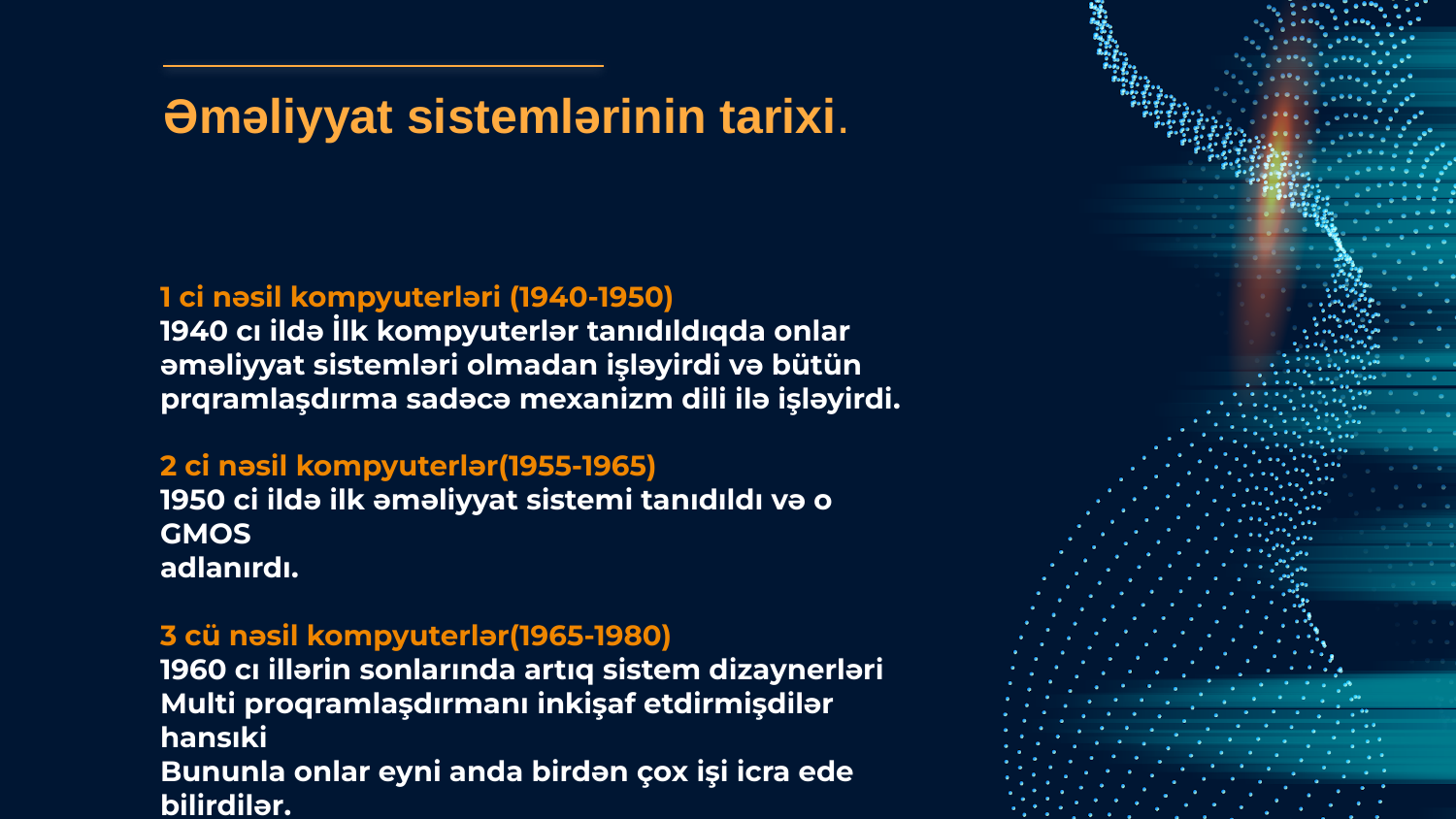

# Əməliyyat sistemlərinin tarixi.
1 ci nəsil kompyuterləri (1940-1950)
1940 cı ildə İlk kompyuterlər tanıdıldıqda onlar əməliyyat sistemləri olmadan işləyirdi və bütün prqramlaşdırma sadəcə mexanizm dili ilə işləyirdi.

2 ci nəsil kompyuterlər(1955-1965)
1950 ci ildə ilk əməliyyat sistemi tanıdıldı və o GMOS
adlanırdı.

3 cü nəsil kompyuterlər(1965-1980)
1960 cı illərin sonlarında artıq sistem dizaynerləri
Multi proqramlaşdırmanı inkişaf etdirmişdilər hansıki
Bununla onlar eyni anda birdən çox işi icra ede bilirdilər.